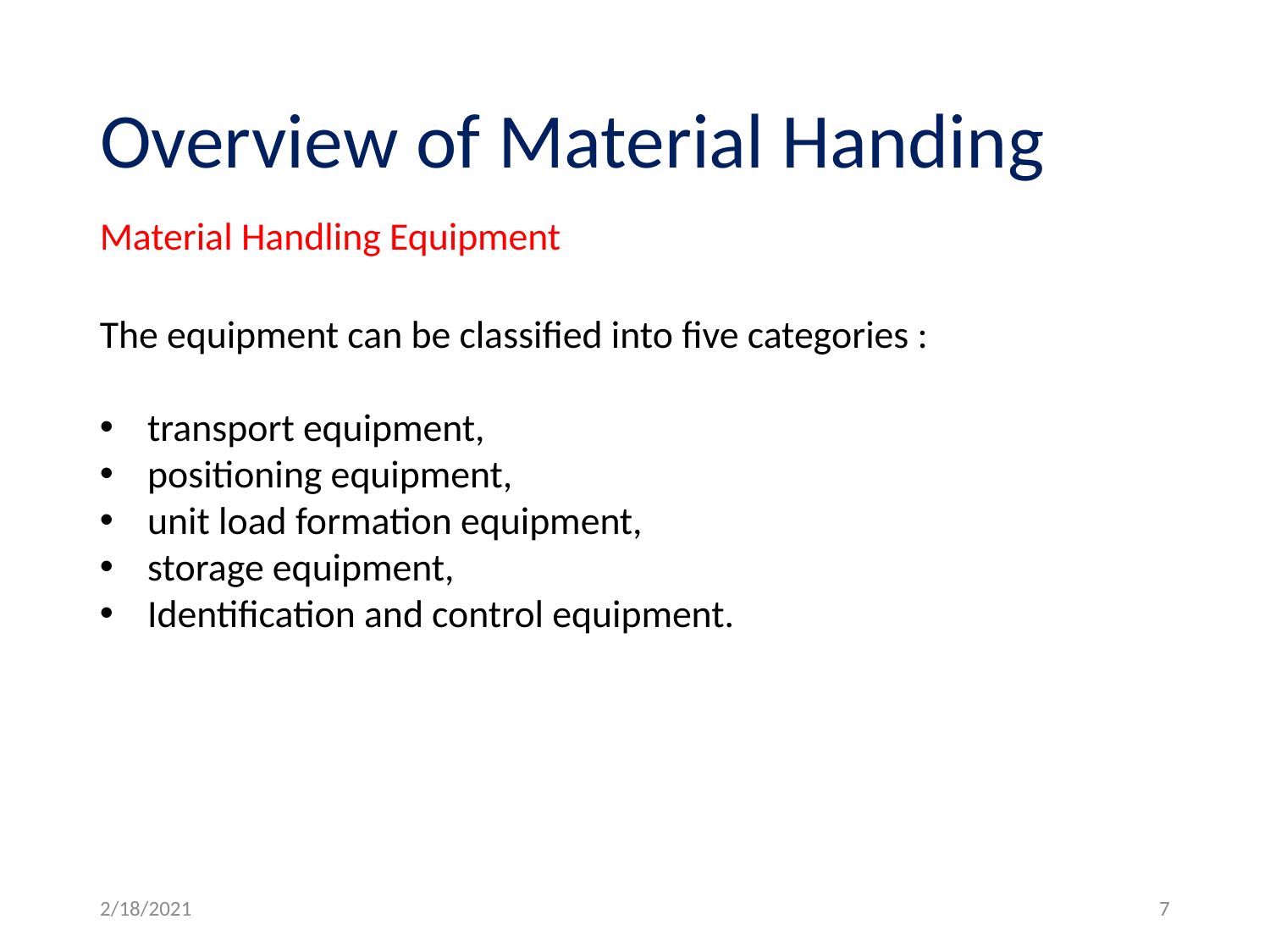

# Overview of Material Handing
Material Handling Equipment
The equipment can be classified into five categories :
transport equipment,
positioning equipment,
unit load formation equipment,
storage equipment,
Identification and control equipment.
2/18/2021
7